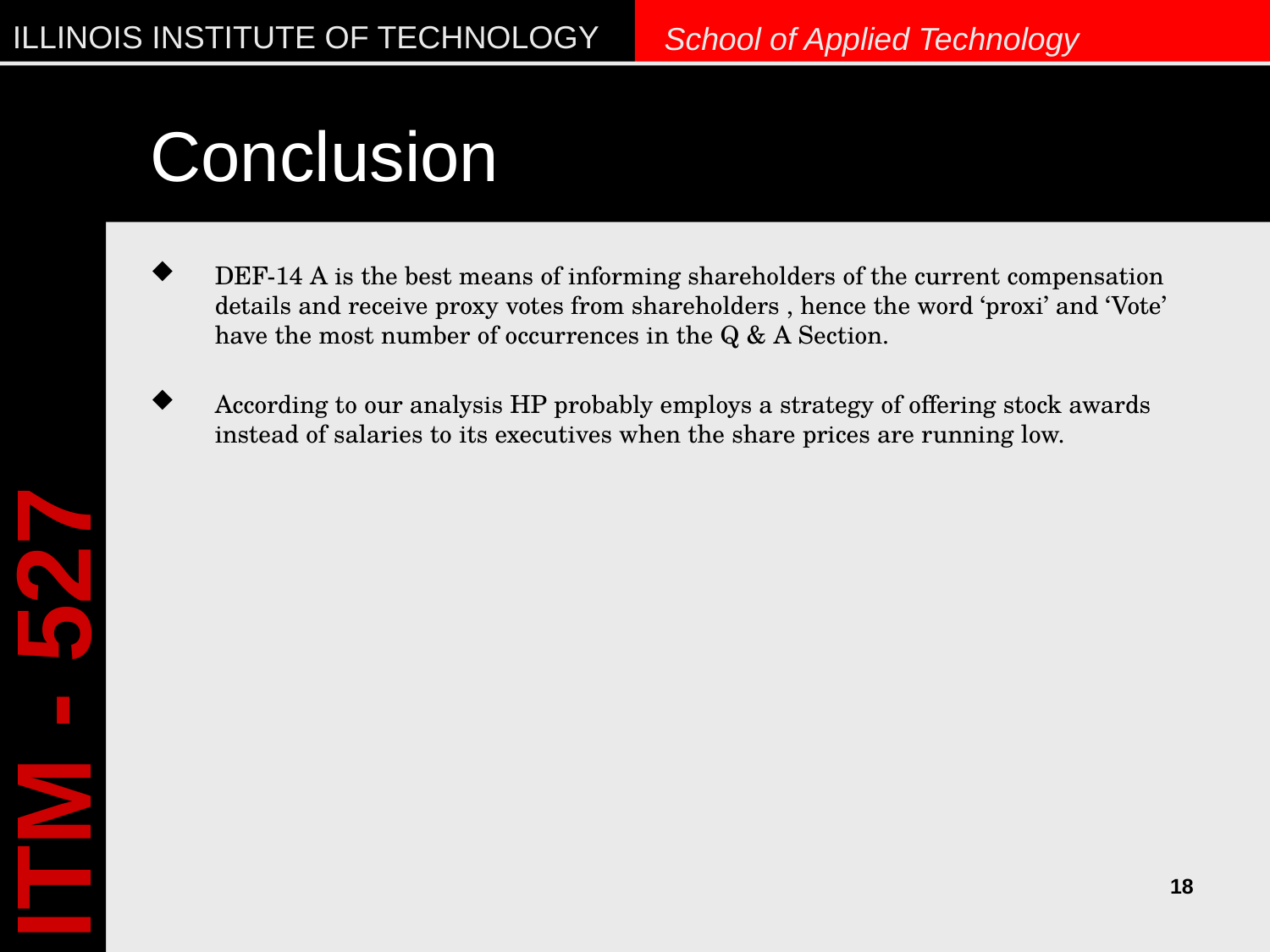

# Conclusion
DEF-14 A is the best means of informing shareholders of the current compensation details and receive proxy votes from shareholders , hence the word ‘proxi’ and ‘Vote’ have the most number of occurrences in the Q & A Section.

According to our analysis HP probably employs a strategy of offering stock awards instead of salaries to its executives when the share prices are running low.

18